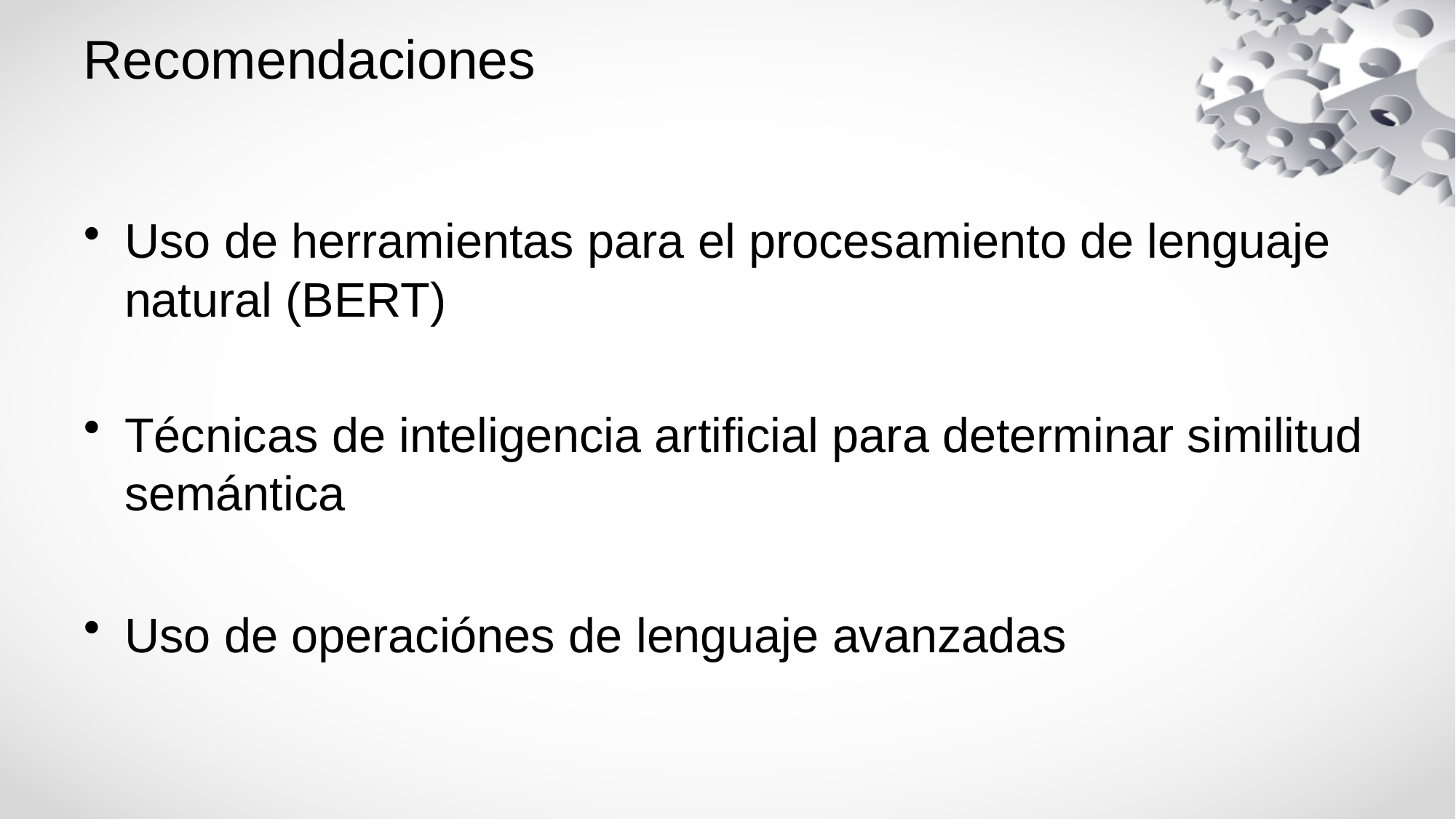

# Recomendaciones
Uso de herramientas para el procesamiento de lenguaje natural (BERT)

Técnicas de inteligencia artificial para determinar similitud semántica

Uso de operaciónes de lenguaje avanzadas